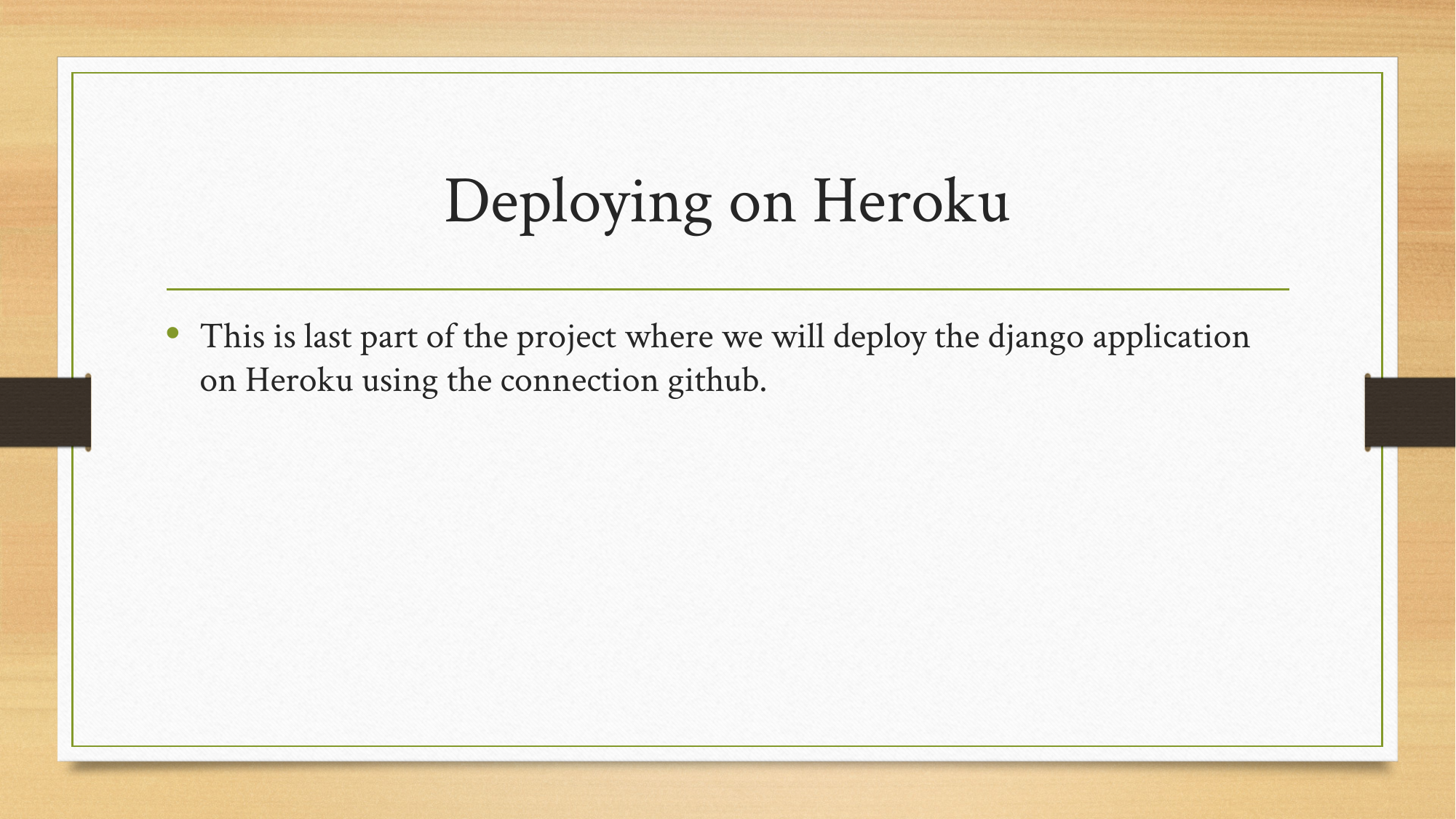

# Deploying on Heroku
This is last part of the project where we will deploy the django application on Heroku using the connection github.